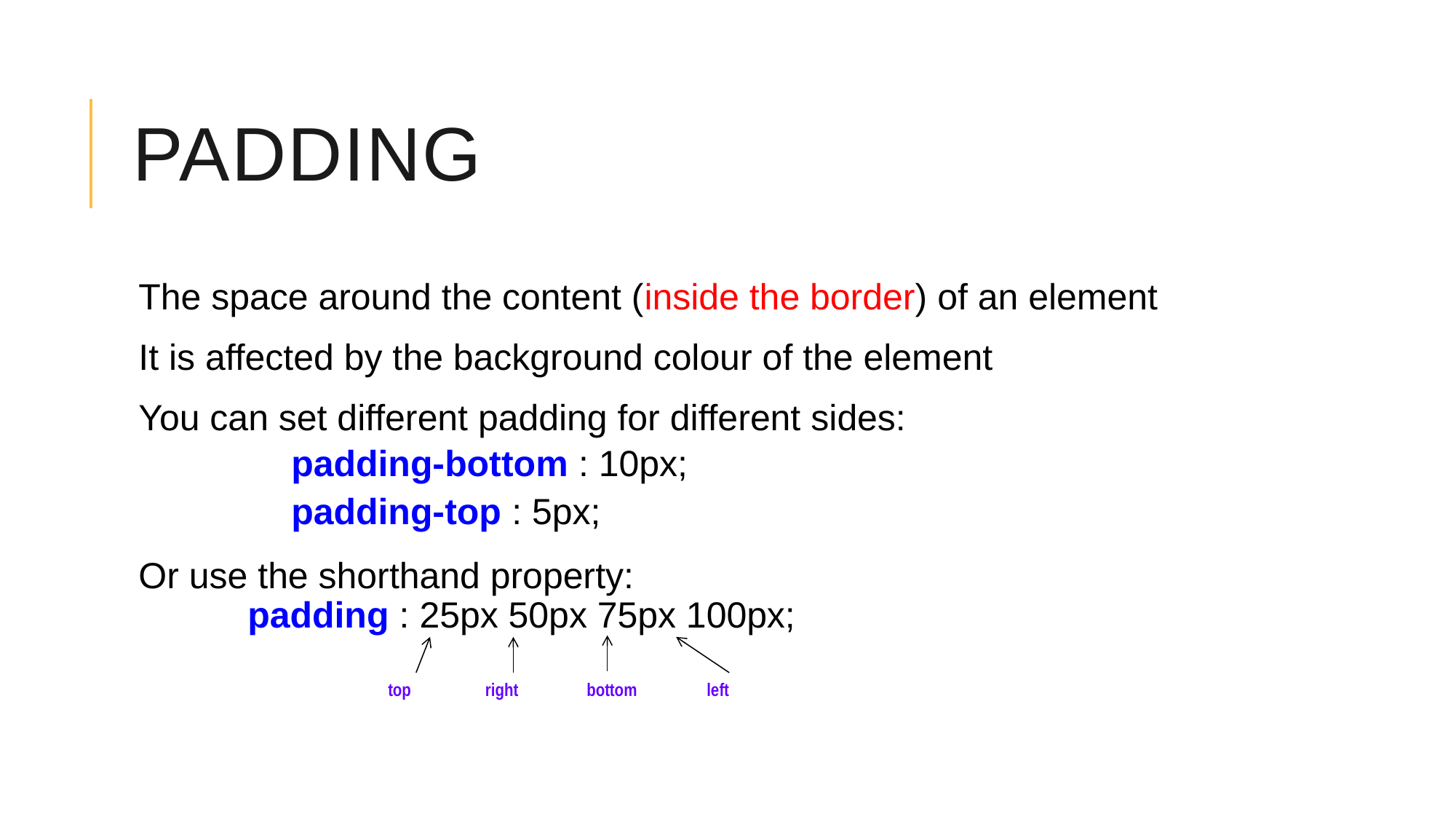

# Padding
The space around the content (inside the border) of an element
It is affected by the background colour of the element
You can set different padding for different sides:
	padding-bottom : 10px;
	padding-top : 5px;
Or use the shorthand property:
	padding : 25px 50px 75px 100px;

top
right
bottom
left